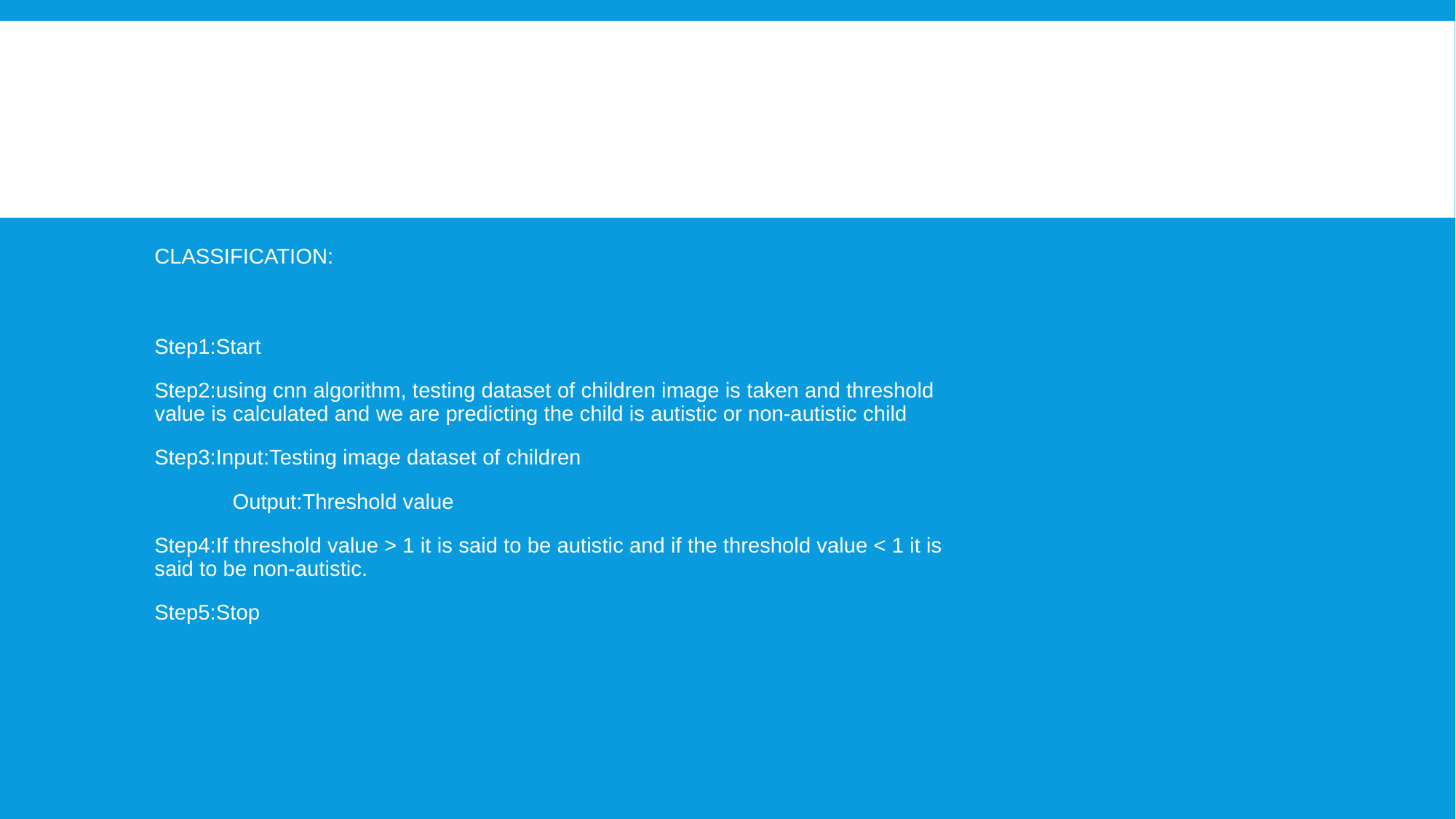

CLASSIFICATION:
Step1:Start
Step2:using cnn algorithm, testing dataset of children image is taken and threshold value is calculated and we are predicting the child is autistic or non-autistic child
Step3:Input:Testing image dataset of children
             Output:Threshold value
Step4:If threshold value > 1 it is said to be autistic and if the threshold value < 1 it is said to be non-autistic.
Step5:Stop